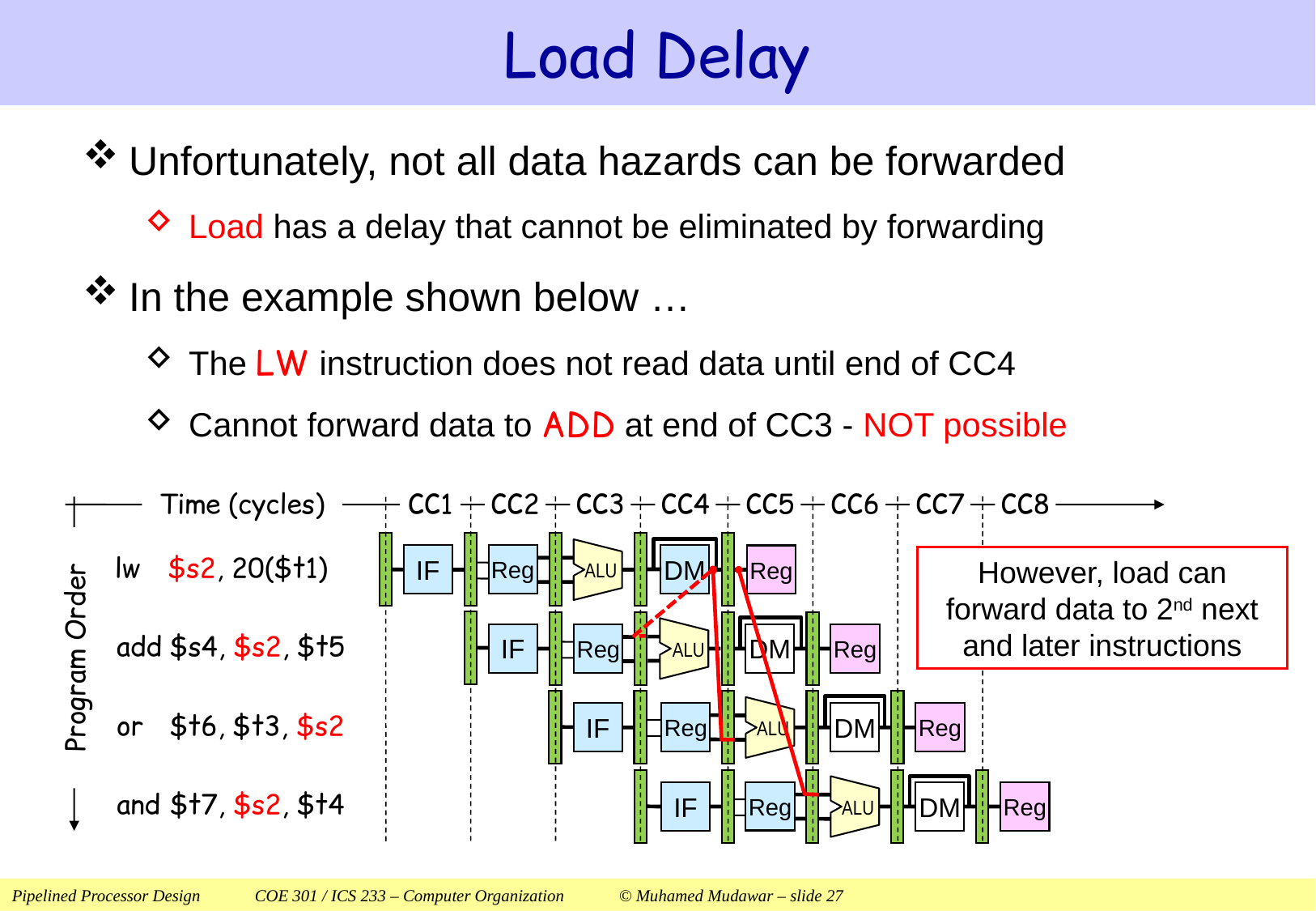

# Load Delay

Unfortunately, not all data hazards can be forwarded
Load has a delay that cannot be eliminated by forwarding
In the example shown below …
The LW instruction does not read data until end of CC4
Cannot forward data to ADD at end of CC3 - NOT possible
Time (cycles)
CC1
CC2
CC3
CC4
CC5
CC6
CC7
CC8

Reg

ALU

IF
lw	$s2, 20($t1)
DM
Reg

Reg

However, load can forward data to 2nd next and later instructions

IF

Reg

Reg

add	$s4, $s2, $t5
DM

Program Order
ALU

Reg

IF

DM

or	$t6, $t3, $s2
ALU

Reg

Reg

IF

DM

and	$t7, $s2, $t4
ALU